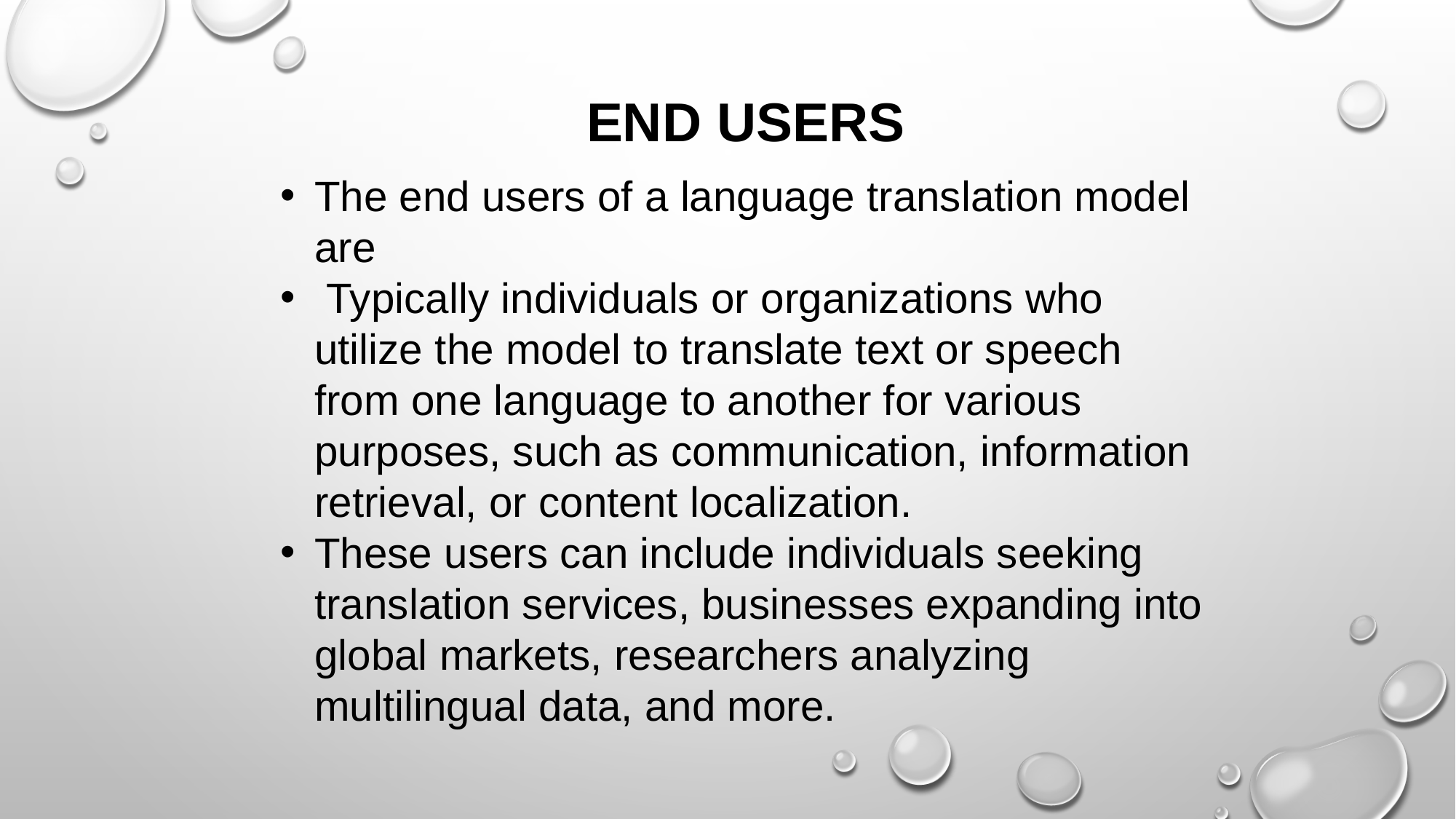

# End users
The end users of a language translation model are
 Typically individuals or organizations who utilize the model to translate text or speech from one language to another for various purposes, such as communication, information retrieval, or content localization.
These users can include individuals seeking translation services, businesses expanding into global markets, researchers analyzing multilingual data, and more.